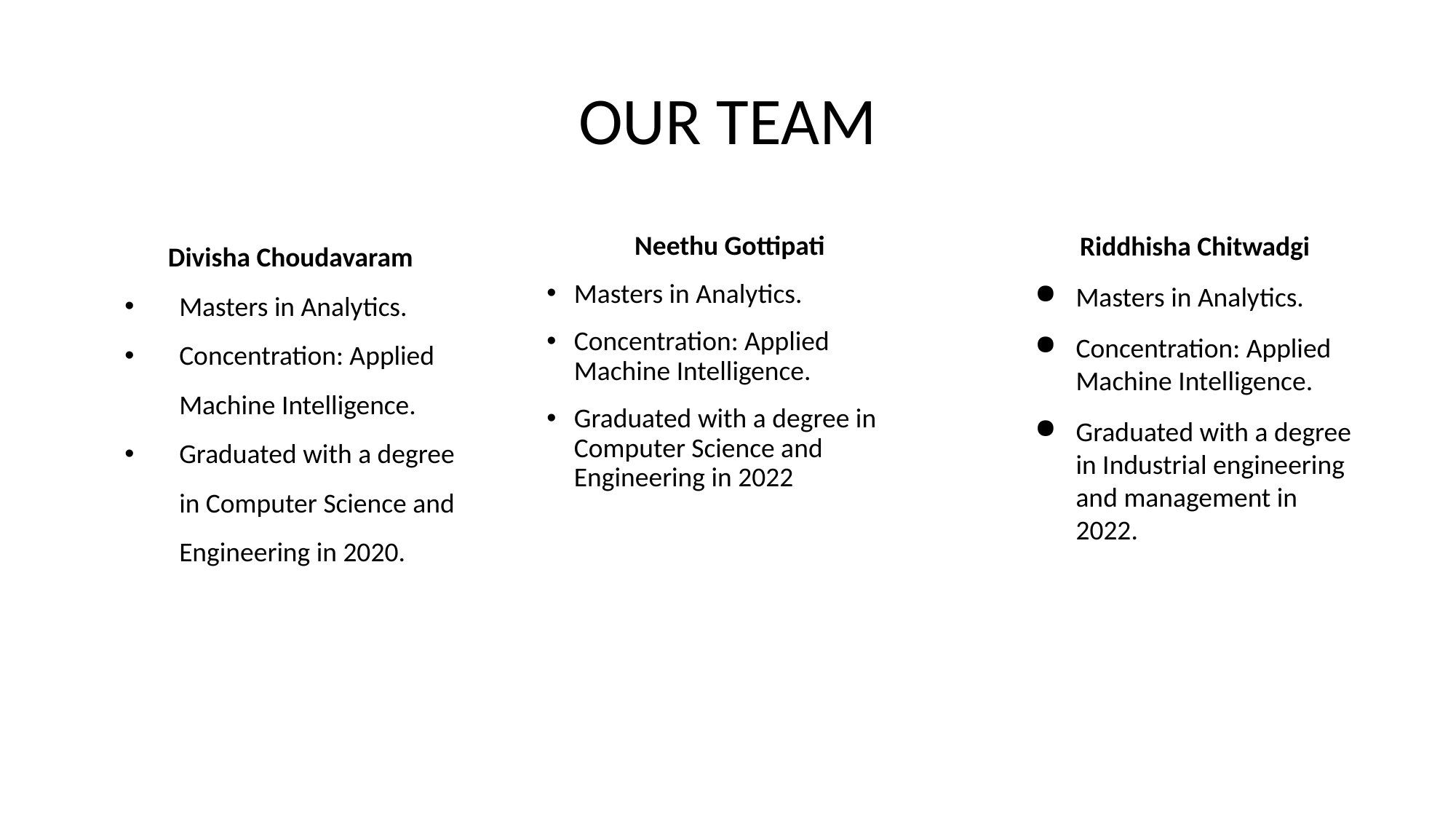

# OUR TEAM
Divisha Choudavaram
Masters in Analytics.
Concentration: Applied Machine Intelligence.
Graduated with a degree in Computer Science and Engineering in 2020.

Riddhisha Chitwadgi
Masters in Analytics.
Concentration: Applied Machine Intelligence.
Graduated with a degree in Industrial engineering and management in 2022.

 Neethu Gottipati
Masters in Analytics.
Concentration: Applied Machine Intelligence.
Graduated with a degree in Computer Science and Engineering in 2022